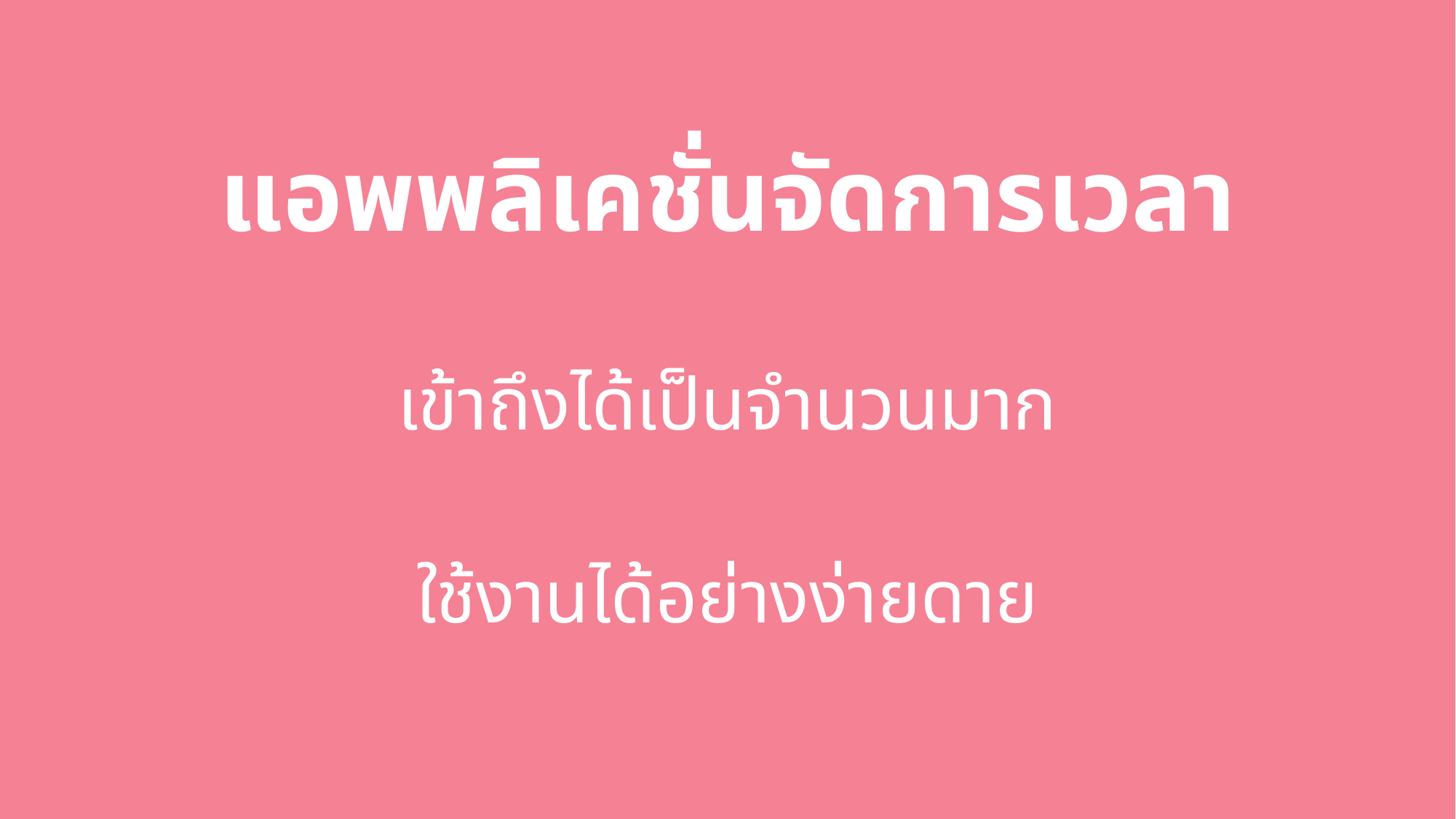

แอพพลิเคชั่นจัดการเวลา
เข้าถึงได้เป็นจำนวนมาก
ใช้งานได้อย่างง่ายดาย